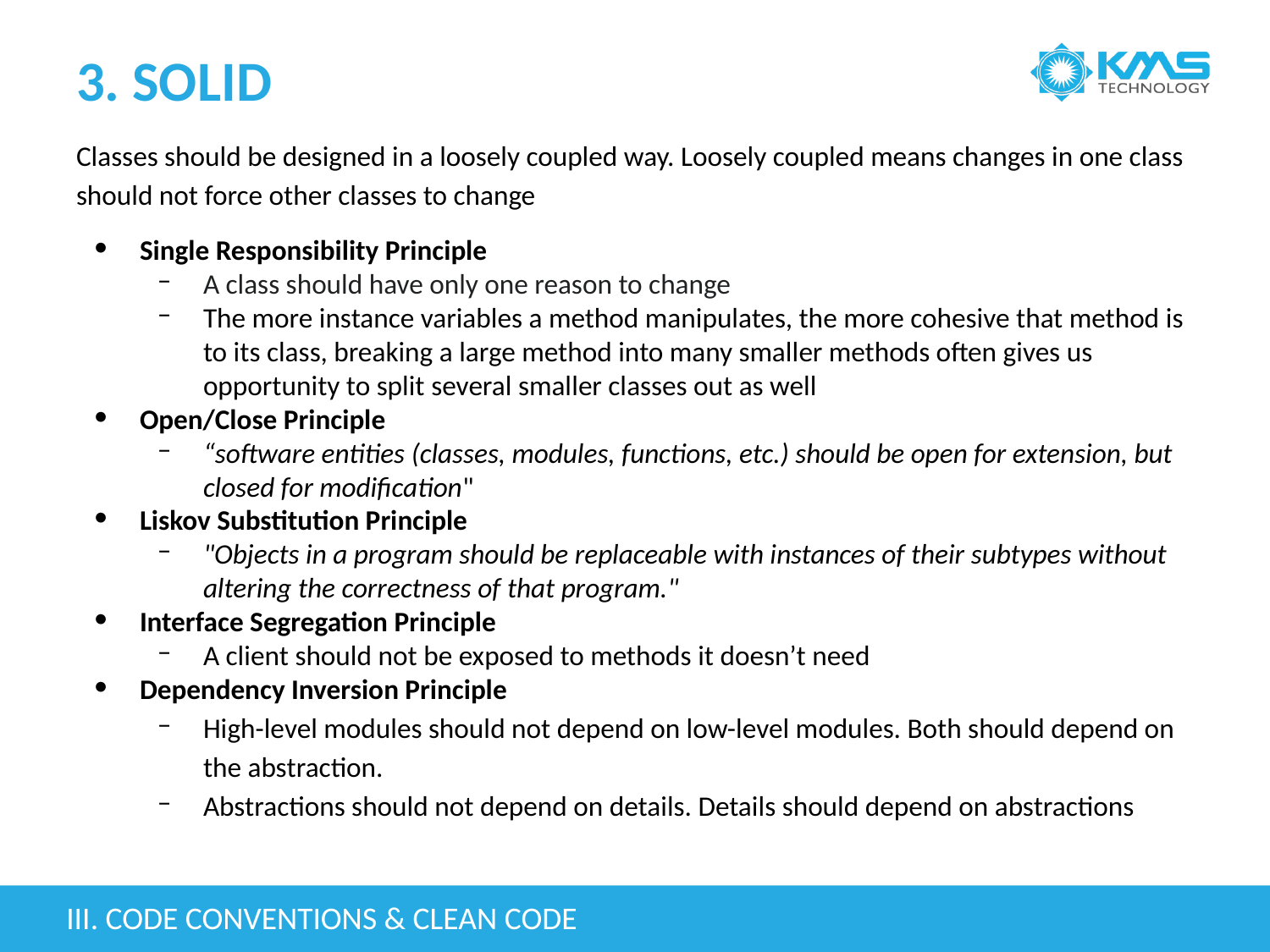

# 3. SOLID
Classes should be designed in a loosely coupled way. Loosely coupled means changes in one class should not force other classes to change
Single Responsibility Principle
A class should have only one reason to change
The more instance variables a method manipulates, the more cohesive that method is to its class, breaking a large method into many smaller methods often gives us opportunity to split several smaller classes out as well
Open/Close Principle
“software entities (classes, modules, functions, etc.) should be open for extension, but closed for modification"
Liskov Substitution Principle
"Objects in a program should be replaceable with instances of their subtypes without altering the correctness of that program."
Interface Segregation Principle
A client should not be exposed to methods it doesn’t need
Dependency Inversion Principle
High-level modules should not depend on low-level modules. Both should depend on the abstraction.
Abstractions should not depend on details. Details should depend on abstractions
III. CODE CONVENTIONS & CLEAN CODE